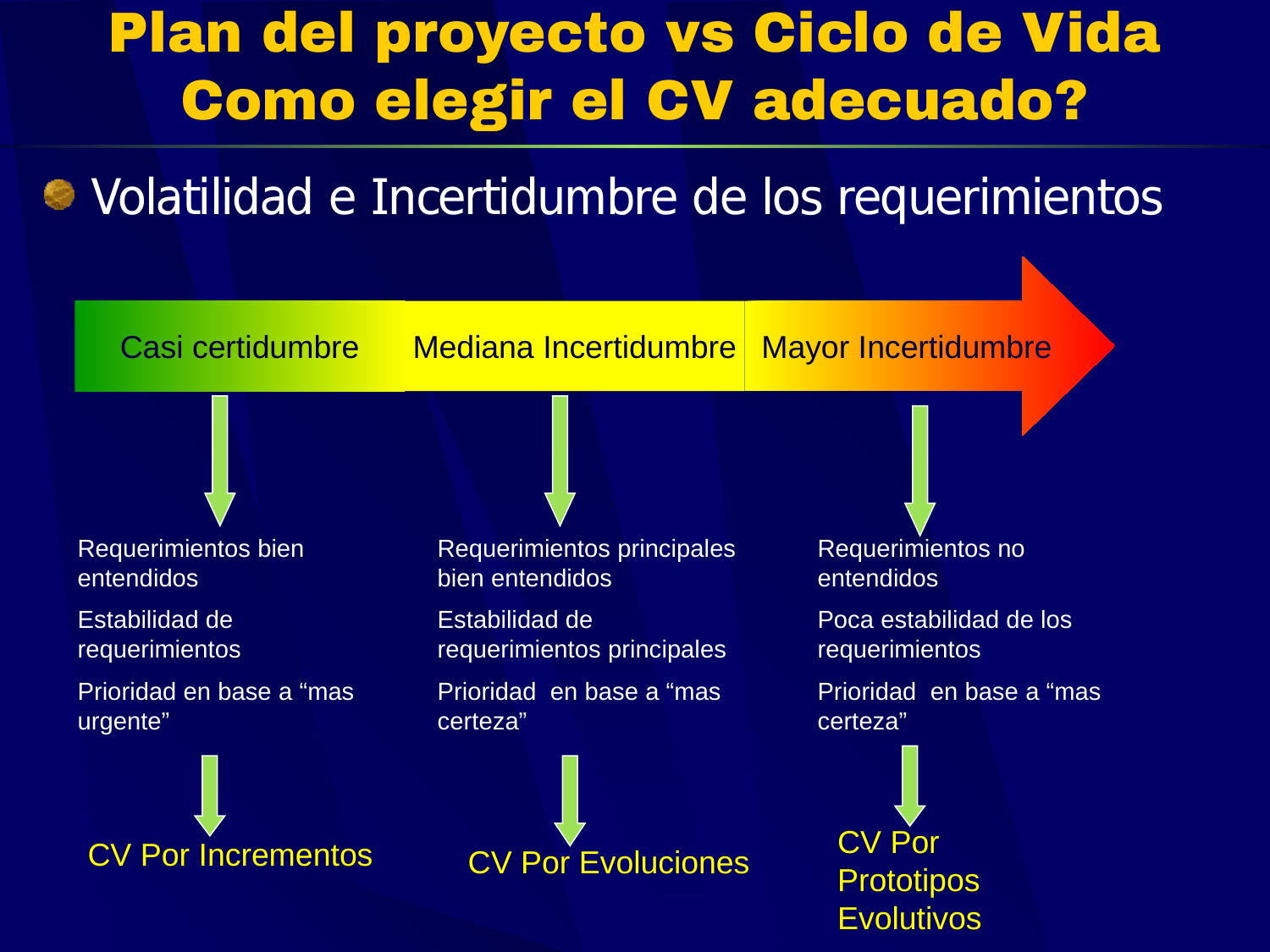

# Plan del proyecto vs Ciclo de Vida Como elegir el CV adecuado?
Volatilidad e Incertidumbre de los requerimientos
Mayor Incertidumbre
Casi certidumbre
Mediana Incertidumbre

Requerimientos bien entendidos
Estabilidad de requerimientos
Prioridad en base a “mas urgente”
Requerimientos principales bien entendidos
Estabilidad de requerimientos principales
Prioridad  en base a “mas certeza”
Requerimientos no entendidos
Poca estabilidad de los requerimientos
Prioridad  en base a “mas certeza”

CV Por Prototipos
Evolutivos
CV Por Incrementos
CV Por Evoluciones